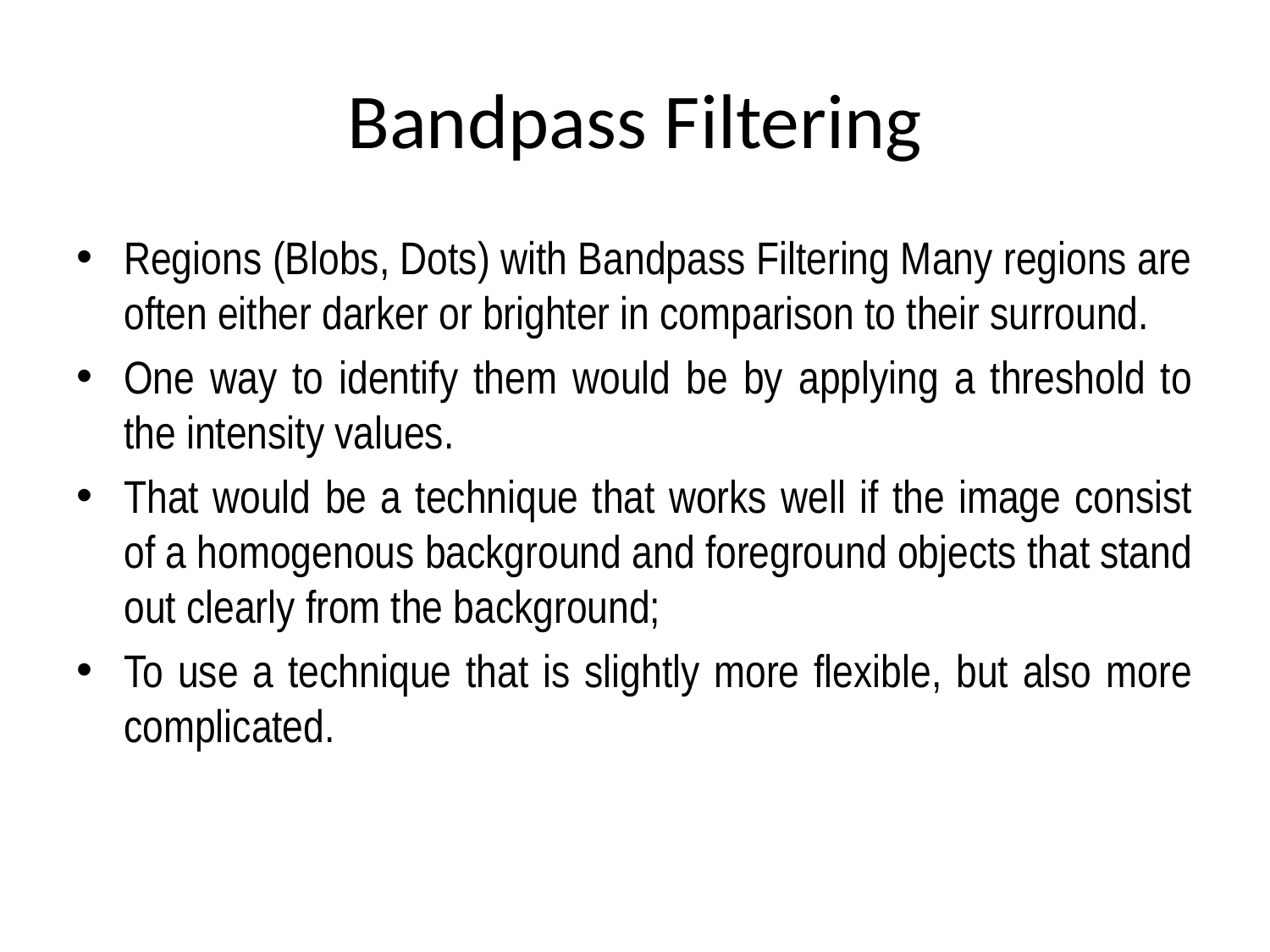

# Bandpass Filtering
Regions (Blobs, Dots) with Bandpass Filtering Many regions are often either darker or brighter in comparison to their surround.
One way to identify them would be by applying a threshold to the intensity values.
That would be a technique that works well if the image consist of a homogenous background and foreground objects that stand out clearly from the background;
To use a technique that is slightly more flexible, but also more complicated.